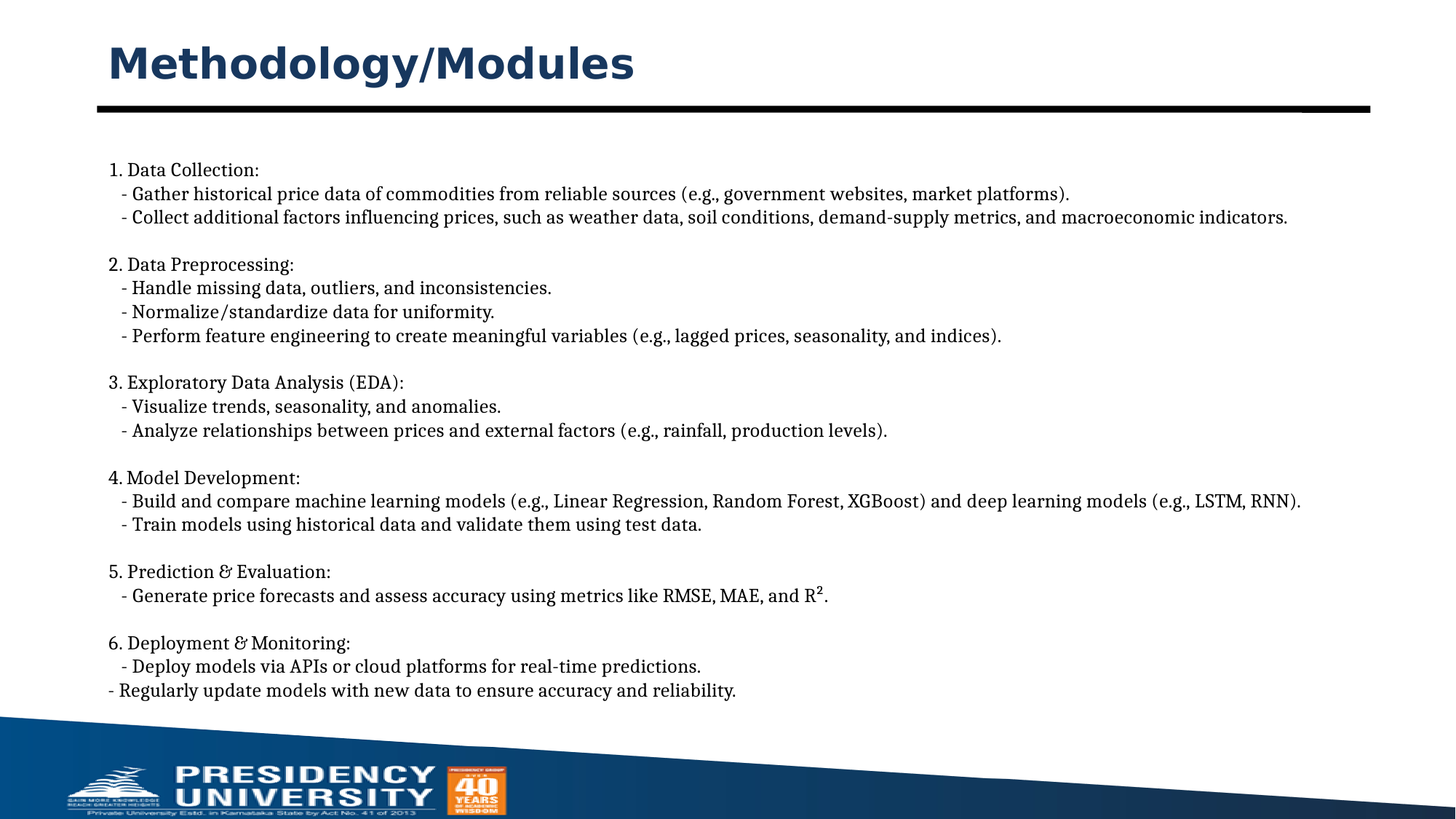

# Methodology/Modules
1. Data Collection:
   - Gather historical price data of commodities from reliable sources (e.g., government websites, market platforms).
   - Collect additional factors influencing prices, such as weather data, soil conditions, demand-supply metrics, and macroeconomic indicators.

2. Data Preprocessing:
   - Handle missing data, outliers, and inconsistencies.
   - Normalize/standardize data for uniformity.
   - Perform feature engineering to create meaningful variables (e.g., lagged prices, seasonality, and indices).

3. Exploratory Data Analysis (EDA):
   - Visualize trends, seasonality, and anomalies.
   - Analyze relationships between prices and external factors (e.g., rainfall, production levels).

4. Model Development:
   - Build and compare machine learning models (e.g., Linear Regression, Random Forest, XGBoost) and deep learning models (e.g., LSTM, RNN).
   - Train models using historical data and validate them using test data.

5. Prediction & Evaluation:
   - Generate price forecasts and assess accuracy using metrics like RMSE, MAE, and R².

6. Deployment & Monitoring:
   - Deploy models via APIs or cloud platforms for real-time predictions.
- Regularly update models with new data to ensure accuracy and reliability.